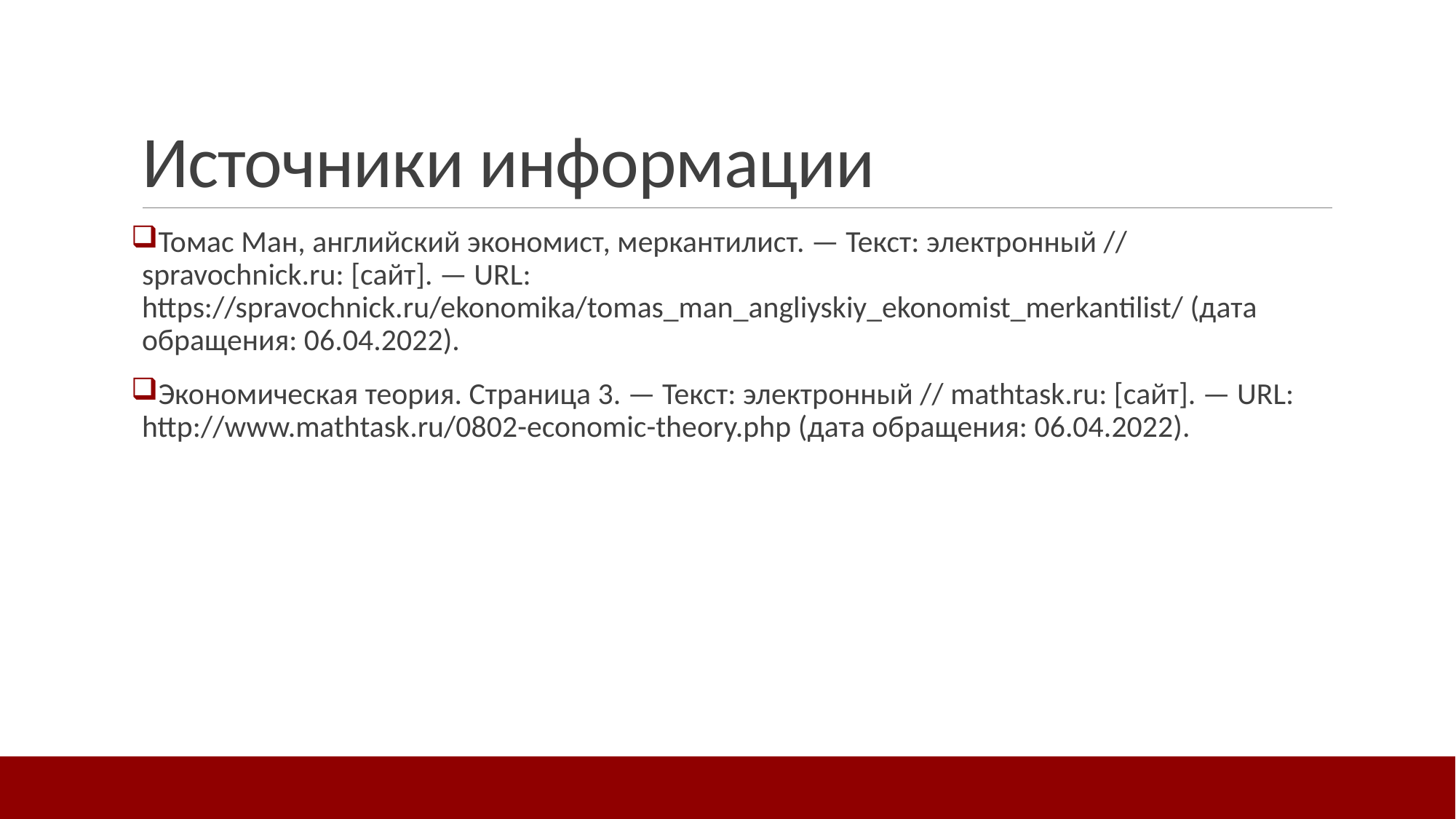

# Источники информации
Томас Ман, английский экономист, меркантилист. — Текст: электронный // spravochnick.ru: [сайт]. — URL: https://spravochnick.ru/ekonomika/tomas_man_angliyskiy_ekonomist_merkantilist/ (дата обращения: 06.04.2022).
Экономическая теория. Страница 3. — Текст: электронный // mathtask.ru: [сайт]. — URL: http://www.mathtask.ru/0802-economic-theory.php (дата обращения: 06.04.2022).